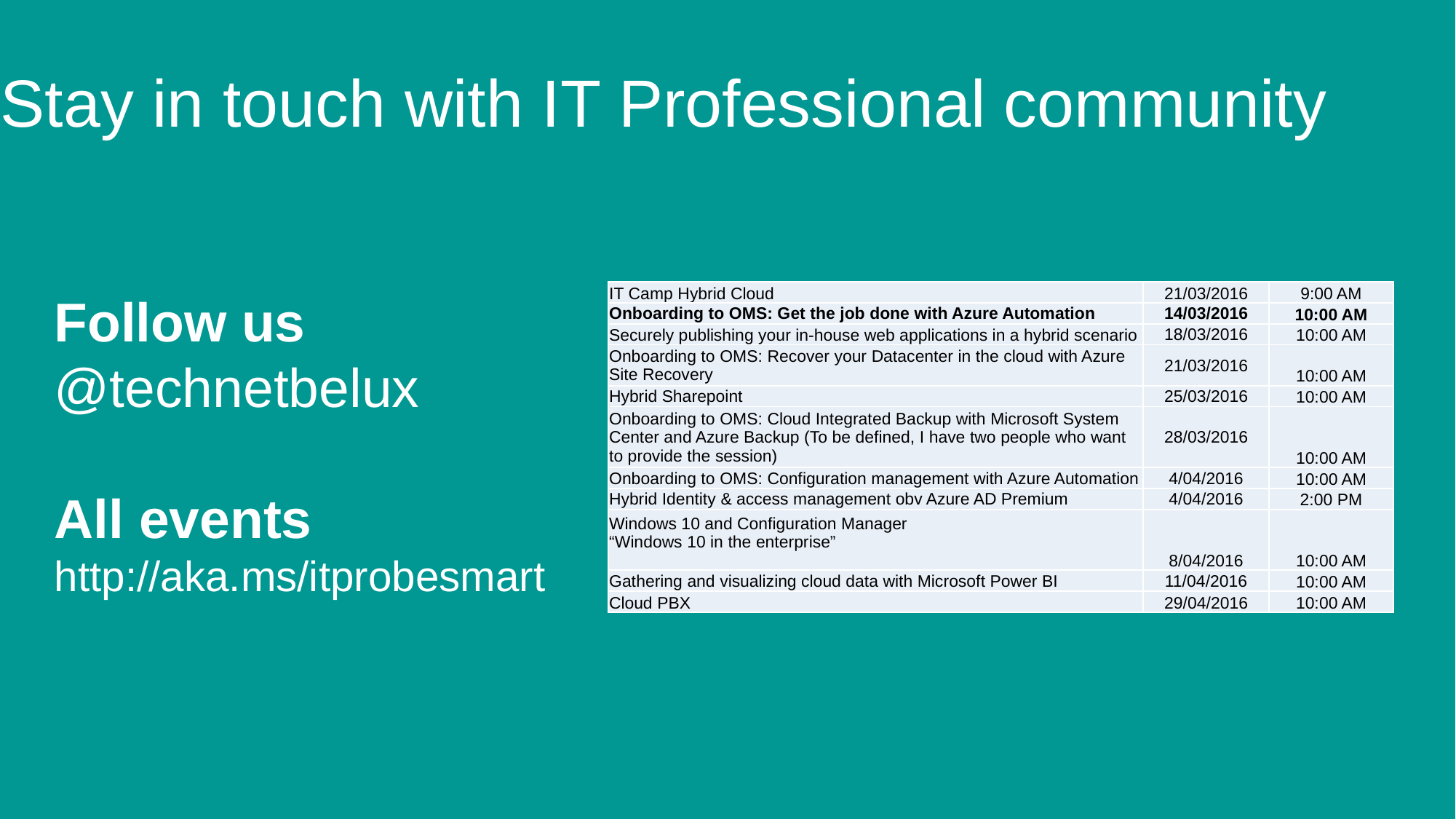

Stay in touch with IT Professional community

Follow us
@technetbelux

All events
http://aka.ms/itprobesmart
| IT Camp Hybrid Cloud | 21/03/2016 | 9:00 AM |
| --- | --- | --- |
| Onboarding to OMS: Get the job done with Azure Automation | 14/03/2016 | 10:00 AM |
| Securely publishing your in-house web applications in a hybrid scenario | 18/03/2016 | 10:00 AM |
| Onboarding to OMS: Recover your Datacenter in the cloud with Azure Site Recovery | 21/03/2016 | 10:00 AM |
| Hybrid Sharepoint | 25/03/2016 | 10:00 AM |
| Onboarding to OMS: Cloud Integrated Backup with Microsoft System Center and Azure Backup (To be defined, I have two people who want to provide the session) | 28/03/2016 | 10:00 AM |
| Onboarding to OMS: Configuration management with Azure Automation | 4/04/2016 | 10:00 AM |
| Hybrid Identity & access management obv Azure AD Premium | 4/04/2016 | 2:00 PM |
| Windows 10 and Configuration Manager “Windows 10 in the enterprise” | 8/04/2016 | 10:00 AM |
| Gathering and visualizing cloud data with Microsoft Power BI | 11/04/2016 | 10:00 AM |
| Cloud PBX | 29/04/2016 | 10:00 AM |